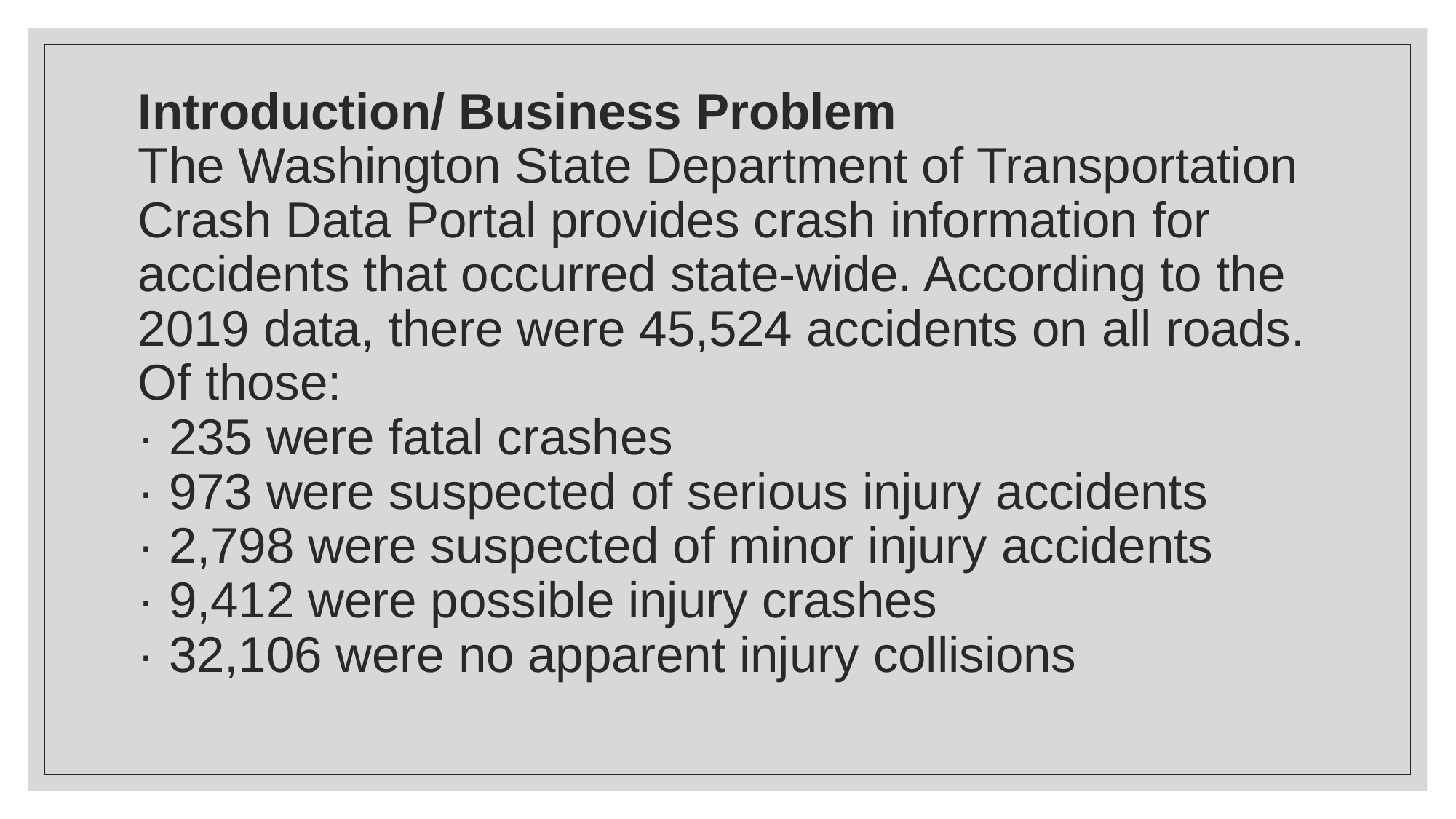

# Introduction/ Business Problem The Washington State Department of Transportation Crash Data Portal provides crash information for accidents that occurred state-wide. According to the 2019 data, there were 45,524 accidents on all roads. Of those: · 235 were fatal crashes · 973 were suspected of serious injury accidents · 2,798 were suspected of minor injury accidents · 9,412 were possible injury crashes · 32,106 were no apparent injury collisions